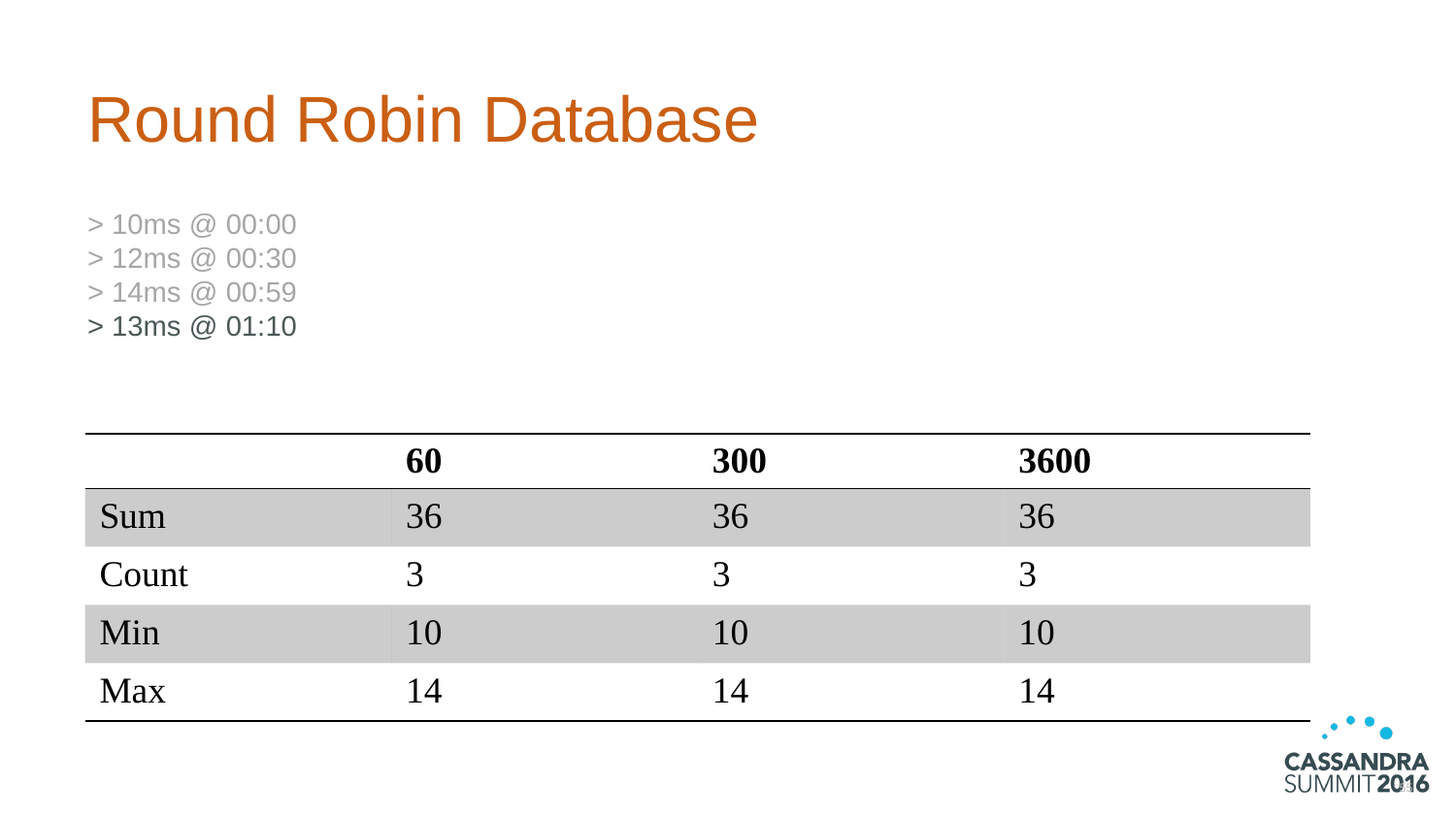

# Round Robin Database
> 10ms @ 00:00
> 12ms @ 00:30
> 14ms @ 00:59
> 13ms @ 01:10

|  | 60 | 300 | 3600 |
| --- | --- | --- | --- |
| Sum | 36 | 36 | 36 |
| Count | 3 | 3 | 3 |
| Min | 10 | 10 | 10 |
| Max | 14 | 14 | 14 |
55